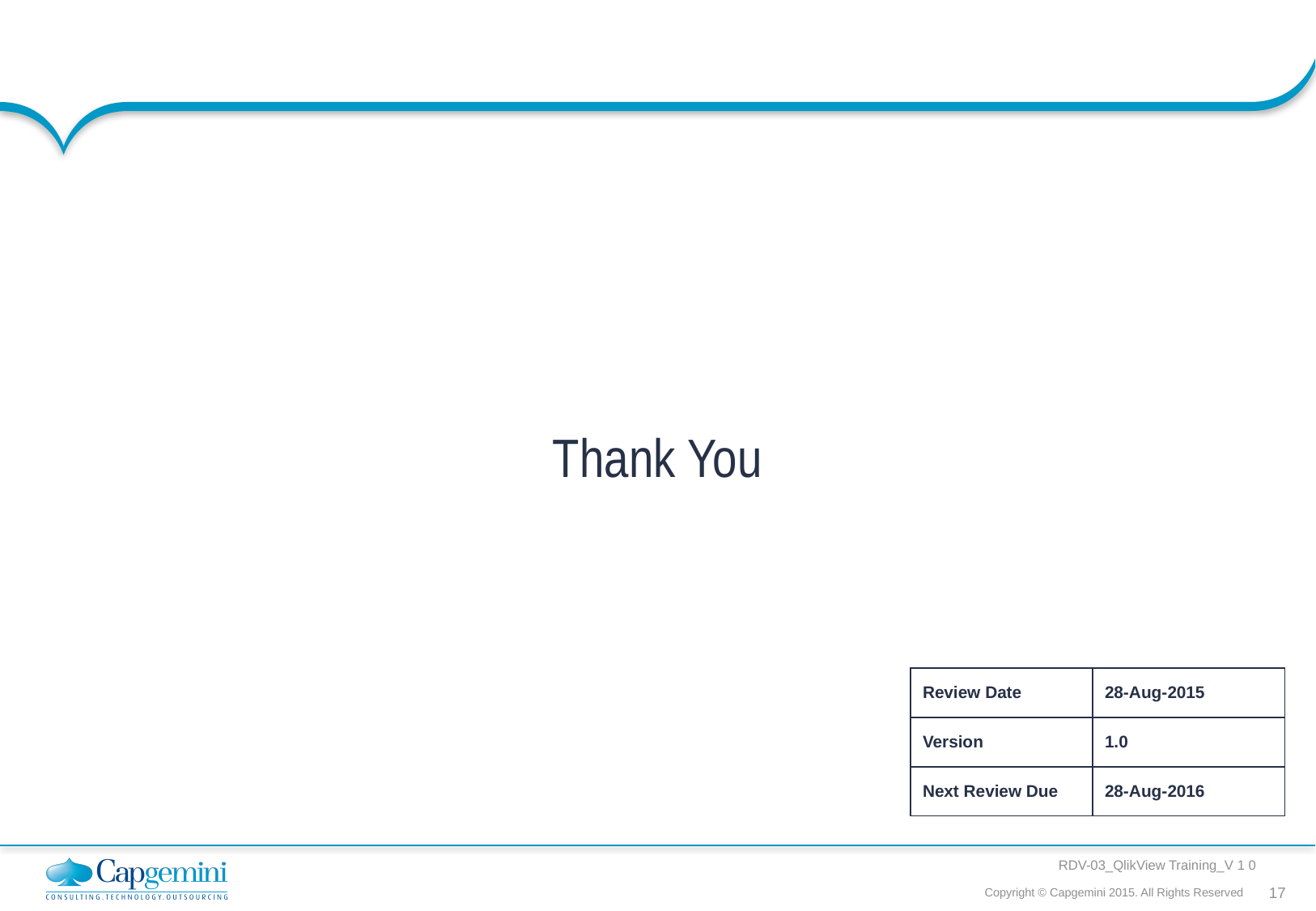

Thank You
| Review Date | 28-Aug-2015 |
| --- | --- |
| Version | 1.0 |
| Next Review Due | 28-Aug-2016 |